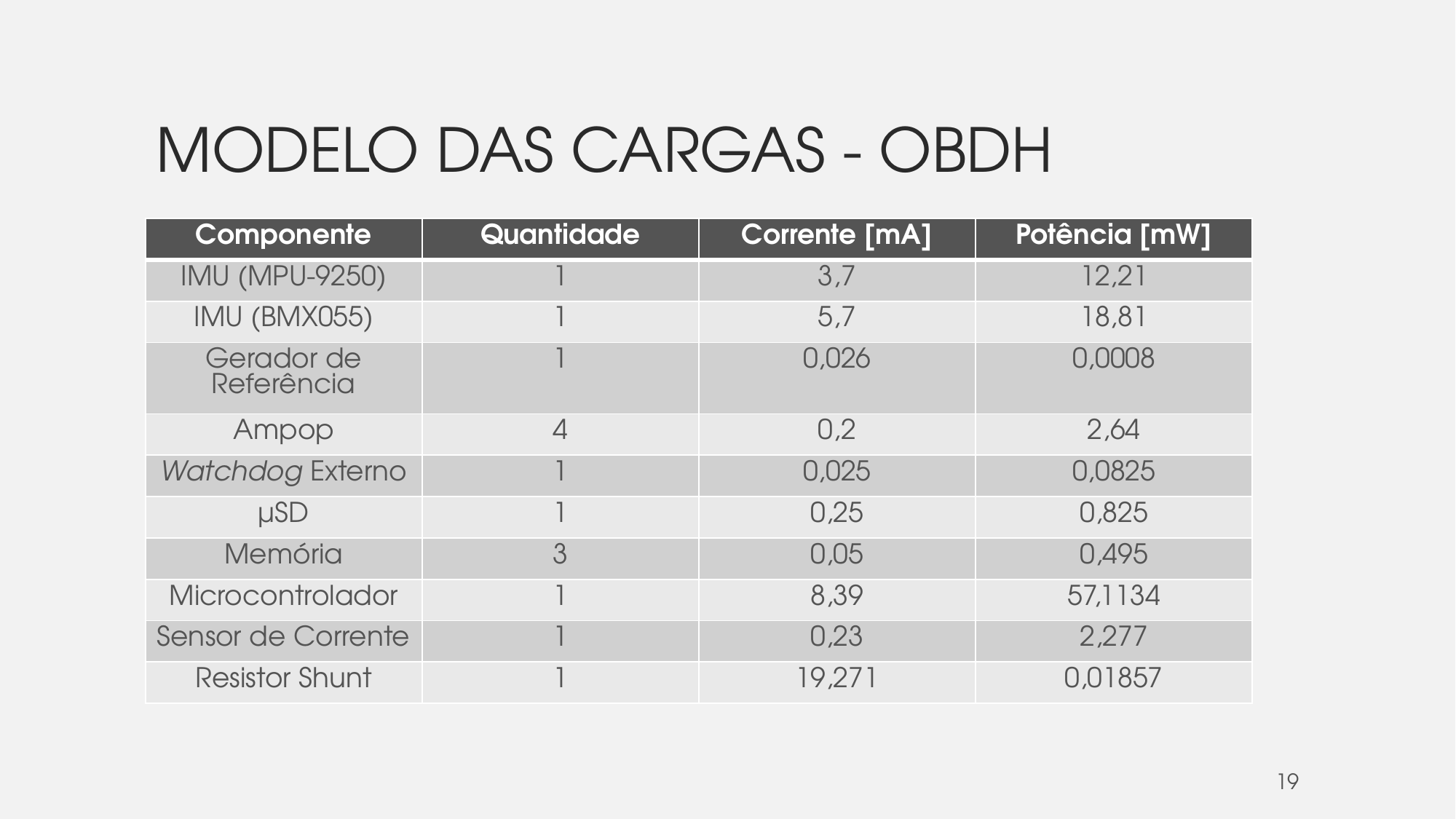

# Modelo das cargas - obdh
| Componente | Quantidade | Corrente [mA] | Potência [mW] |
| --- | --- | --- | --- |
| IMU (MPU-9250) | 1 | 3,7 | 12,21 |
| IMU (BMX055) | 1 | 5,7 | 18,81 |
| Gerador de Referência | 1 | 0,026 | 0,0008 |
| Ampop | 4 | 0,2 | 2,64 |
| Watchdog Externo | 1 | 0,025 | 0,0825 |
| μSD | 1 | 0,25 | 0,825 |
| Memória | 3 | 0,05 | 0,495 |
| Microcontrolador | 1 | 8,39 | 57,1134 |
| Sensor de Corrente | 1 | 0,23 | 2,277 |
| Resistor Shunt | 1 | 19,271 | 0,01857 |
19